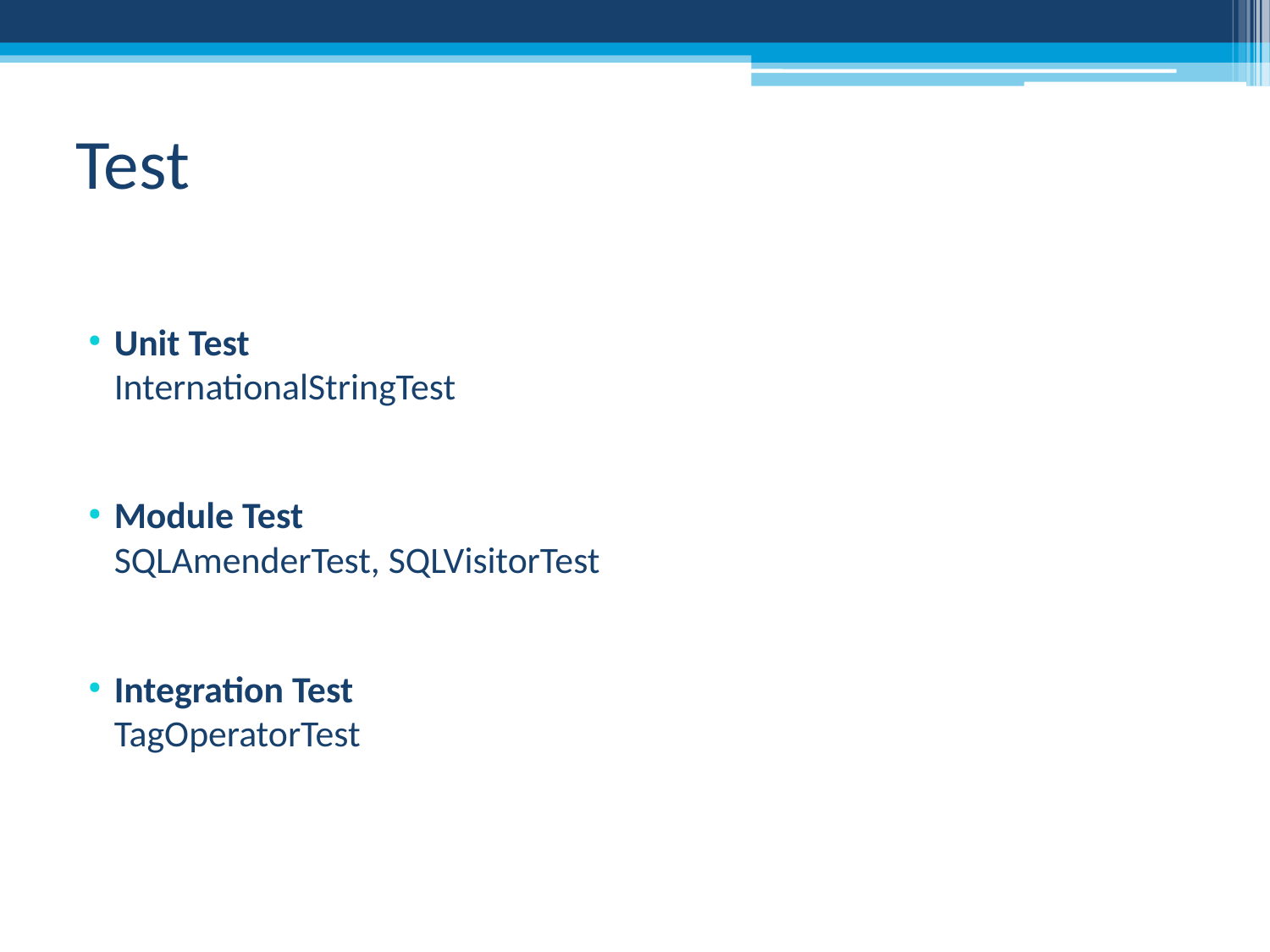

# Test
Unit Test
InternationalStringTest
Module Test
SQLAmenderTest, SQLVisitorTest
Integration Test
TagOperatorTest